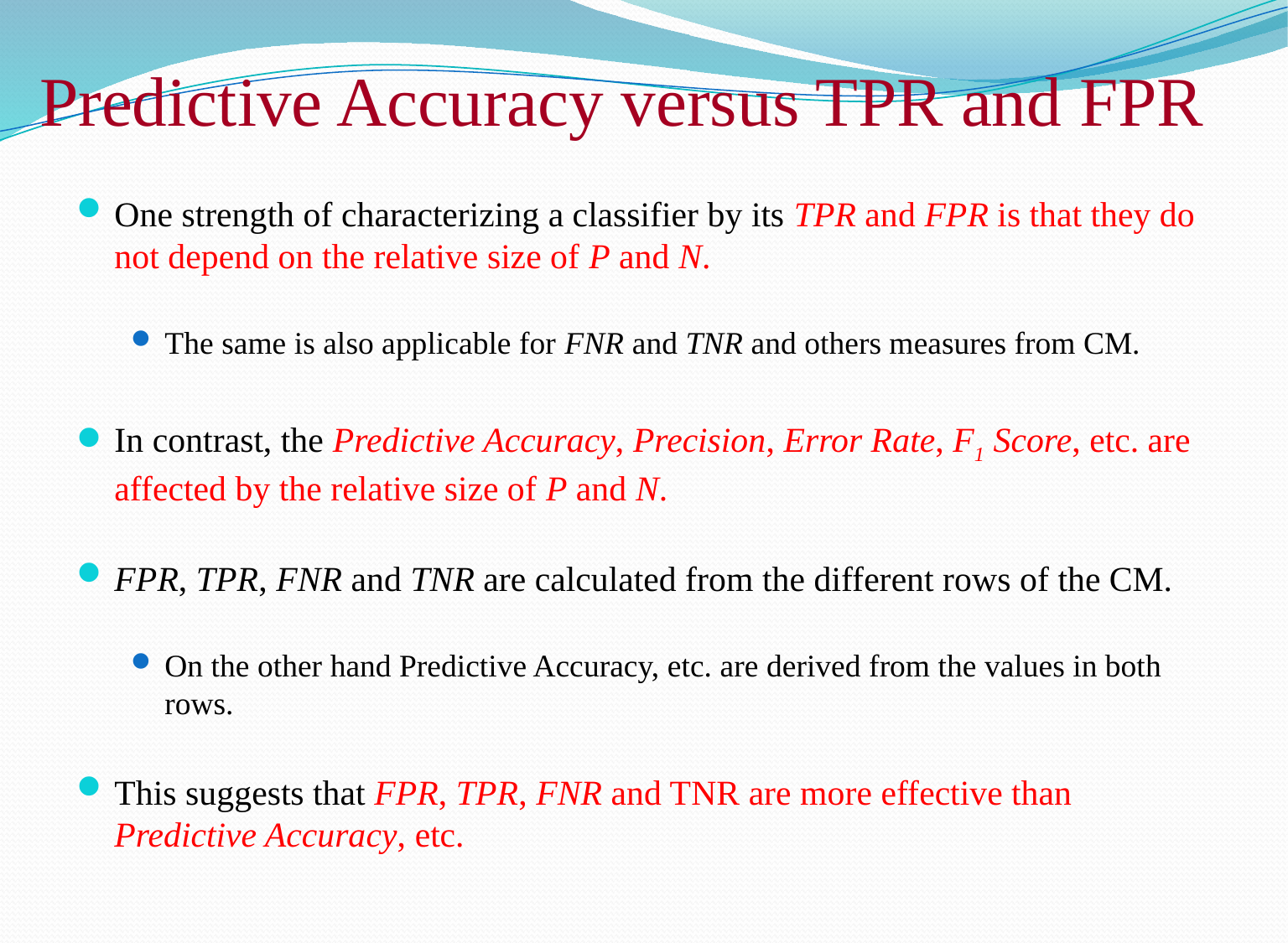

# Predictive Accuracy versus TPR and FPR
One strength of characterizing a classifier by its TPR and FPR is that they do not depend on the relative size of P and N.

The same is also applicable for FNR and TNR and others measures from CM.

In contrast, the Predictive Accuracy, Precision, Error Rate, F1 Score, etc. are affected by the relative size of P and N.

FPR, TPR, FNR and TNR are calculated from the different rows of the CM.

On the other hand Predictive Accuracy, etc. are derived from the values in both rows.

This suggests that FPR, TPR, FNR and TNR are more effective than Predictive Accuracy, etc.